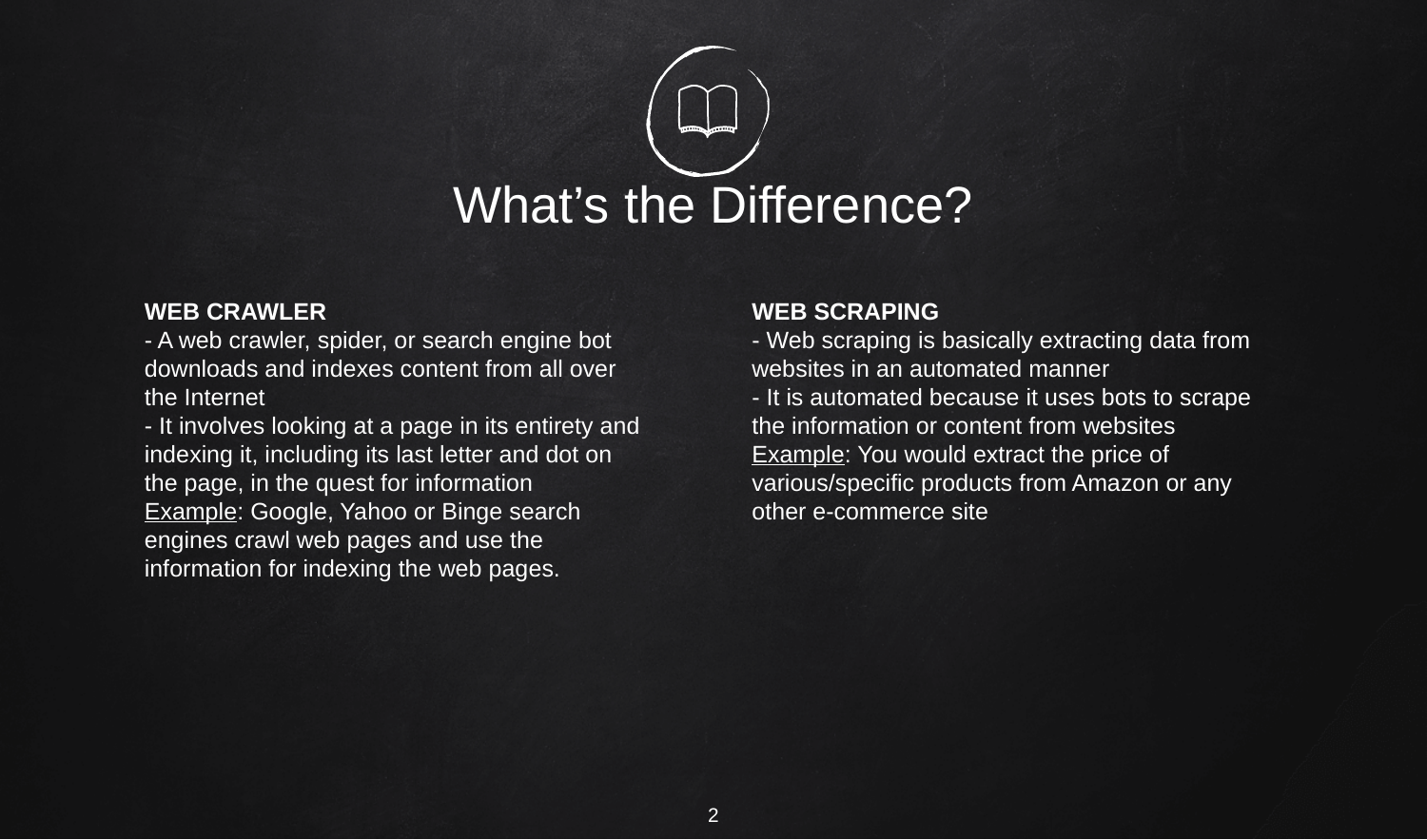

What’s the Difference?
WEB CRAWLER
- A web crawler, spider, or search engine bot downloads and indexes content from all over the Internet
- It involves looking at a page in its entirety and indexing it, including its last letter and dot on the page, in the quest for information
Example: Google, Yahoo or Binge search engines crawl web pages and use the information for indexing the web pages.

WEB SCRAPING
- Web scraping is basically extracting data from websites in an automated manner
- It is automated because it uses bots to scrape the information or content from websites
Example: You would extract the price of various/specific products from Amazon or any other e-commerce site
2